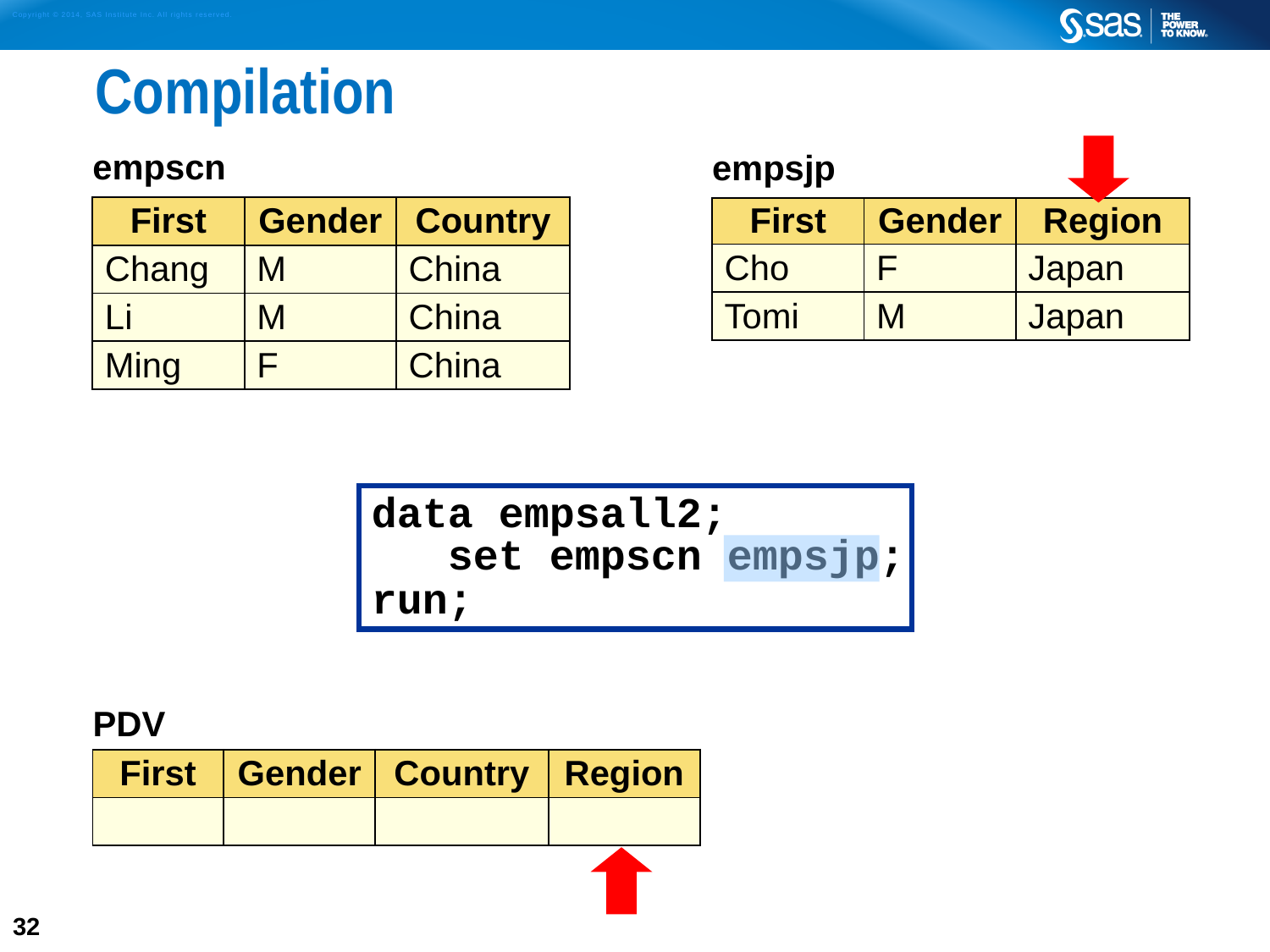

# Compilation
| empscn |  |  |
| --- | --- | --- |
| First | Gender | Country |
| Chang | M | China |
| Li | M | China |
| Ming | F | China |

| empsjp |  |  |
| --- | --- | --- |
| First | Gender | Region |
| Cho | F | Japan |
| Tomi | M | Japan |
data empsall2;
   set empscn empsjp;
run;

| PDV |  |  |  |
| --- | --- | --- | --- |
| First | Gender | Country | Region |
|  |  |  |  |

32